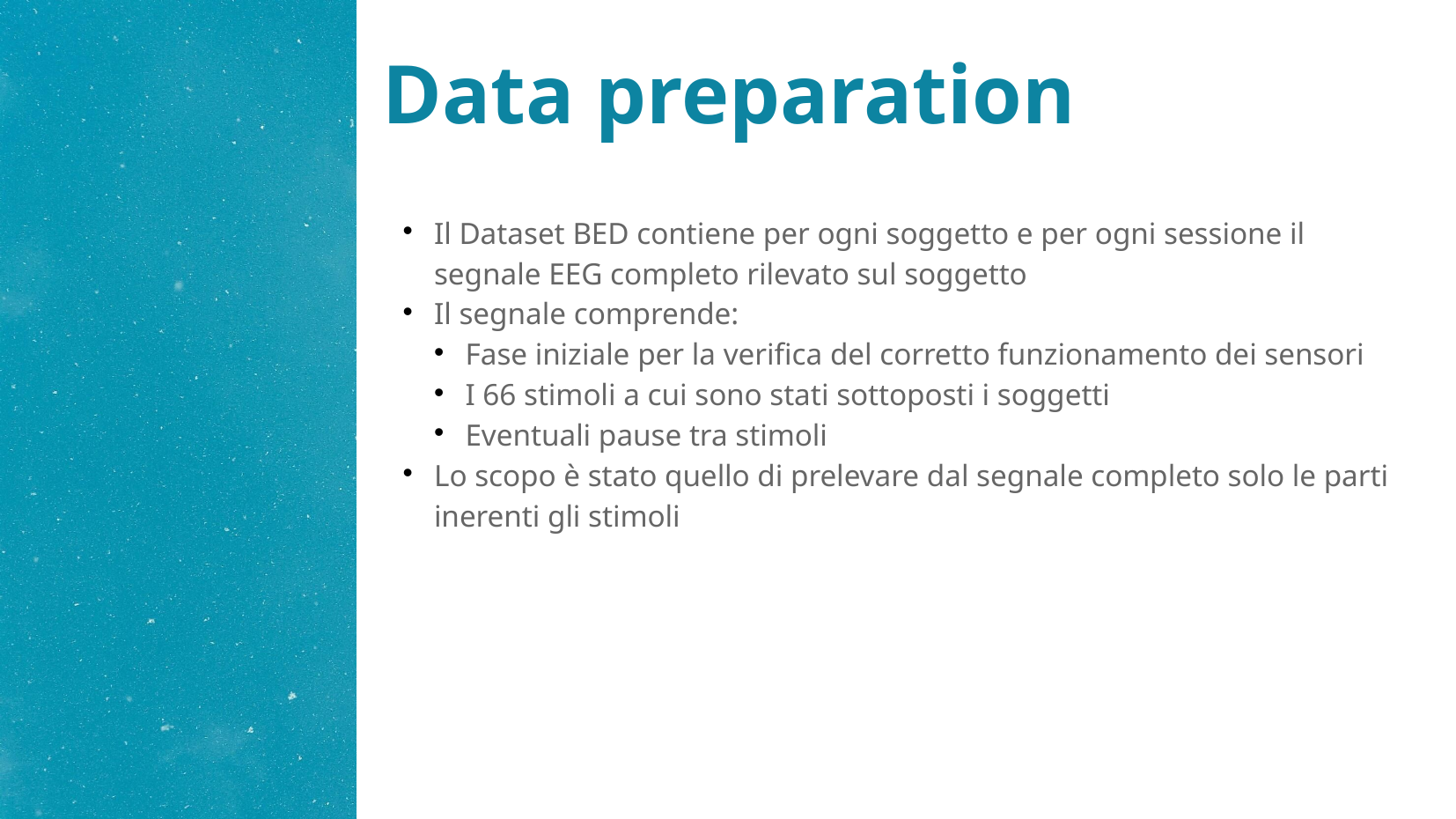

# Data preparation

Il Dataset BED contiene per ogni soggetto e per ogni sessione il segnale EEG completo rilevato sul soggetto
Il segnale comprende:
Fase iniziale per la verifica del corretto funzionamento dei sensori
I 66 stimoli a cui sono stati sottoposti i soggetti
Eventuali pause tra stimoli
Lo scopo è stato quello di prelevare dal segnale completo solo le parti inerenti gli stimoli